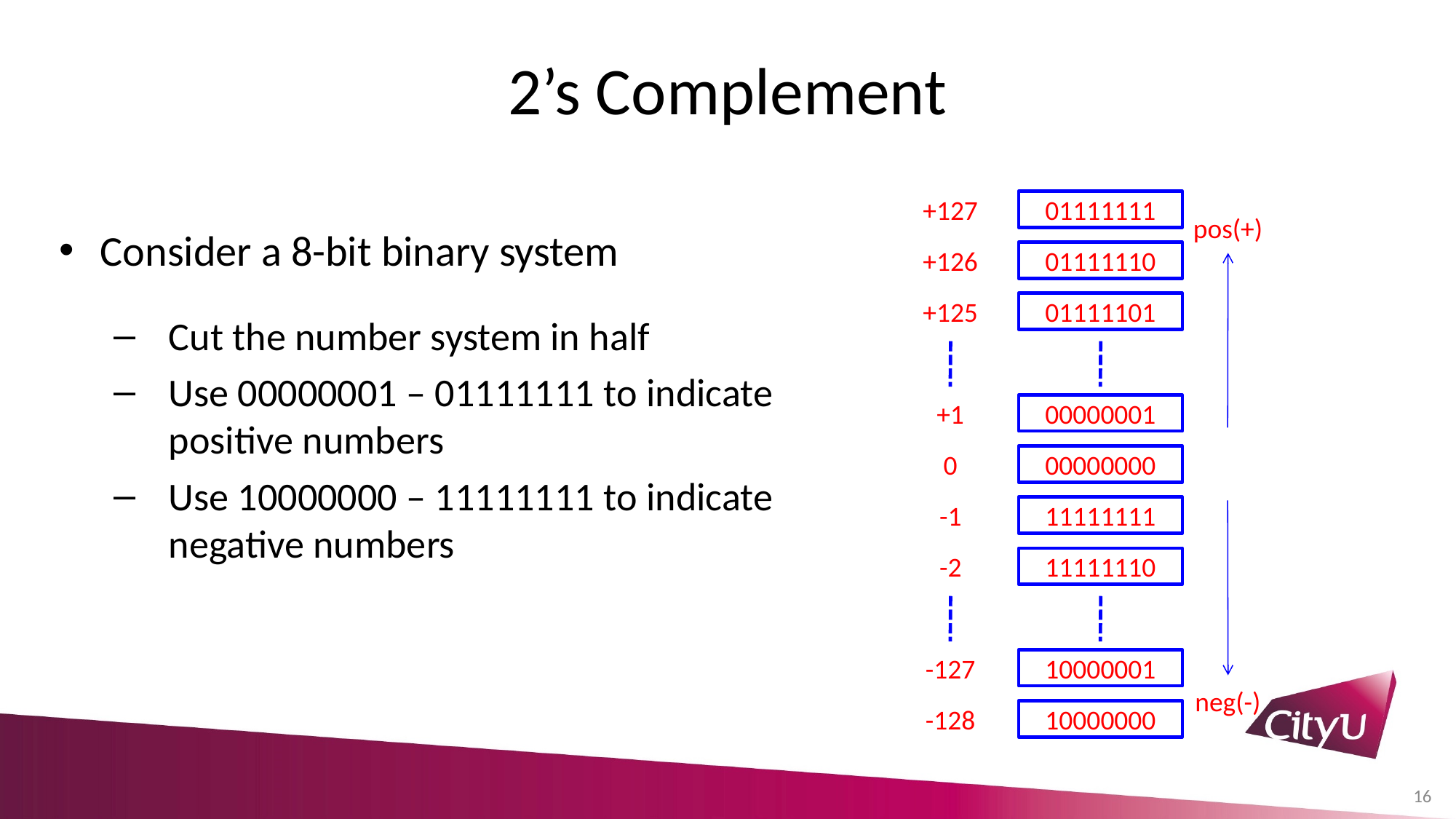

# 2’s Complement
+127
01111111
01111110
01111101
00000001
00000000
11111111
11111110
10000001
10000000
pos(+)
+126
+125
+1
0
-1
-2
-127
neg(-)
-128
Consider a 8-bit binary system
Cut the number system in half
Use 00000001 – 01111111 to indicate positive numbers
Use 10000000 – 11111111 to indicate negative numbers

16